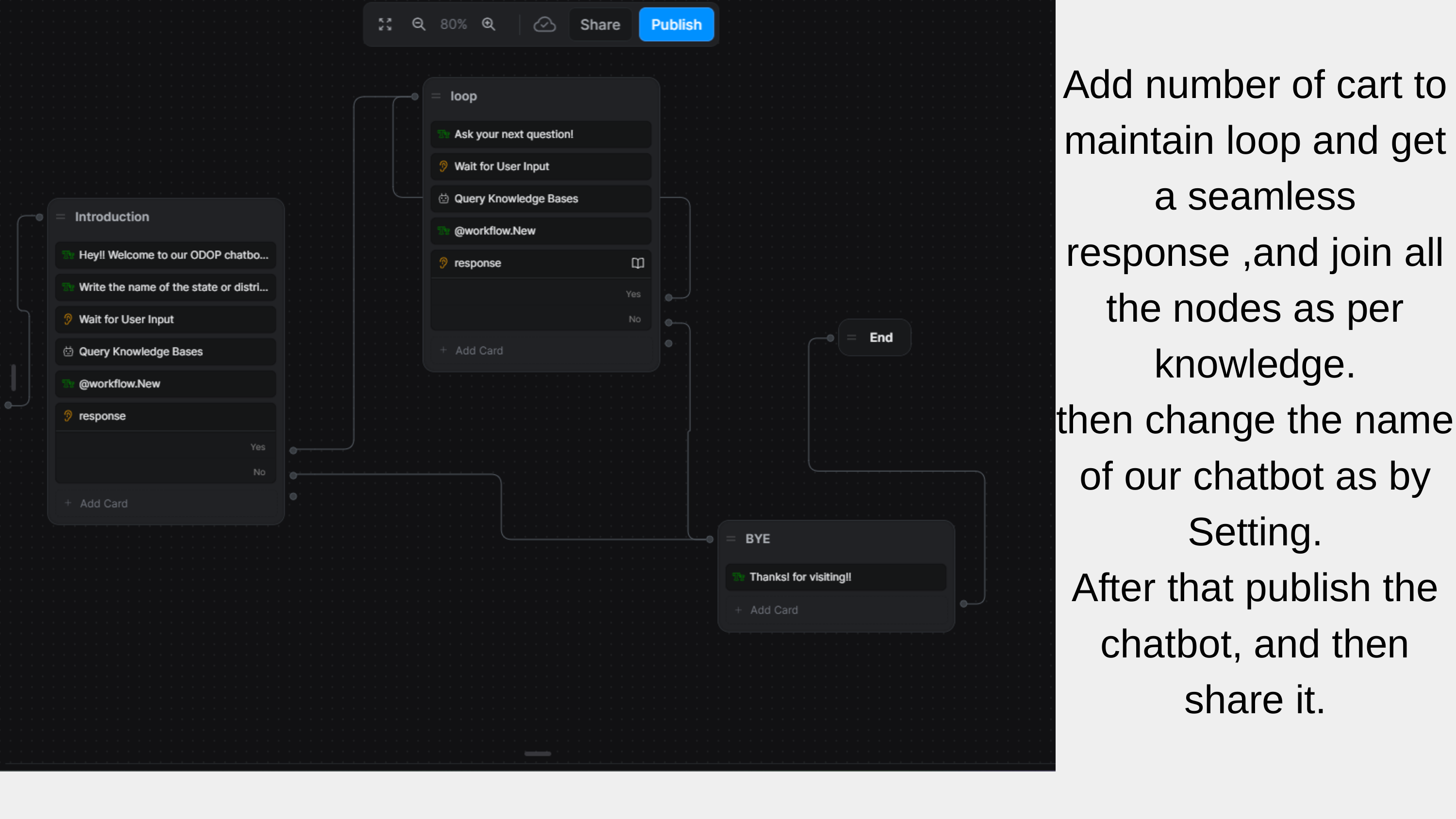

Add number of cart to maintain loop and get a seamless response ,and join all the nodes as per knowledge.
then change the name of our chatbot as by Setting.
After that publish the chatbot, and then share it.